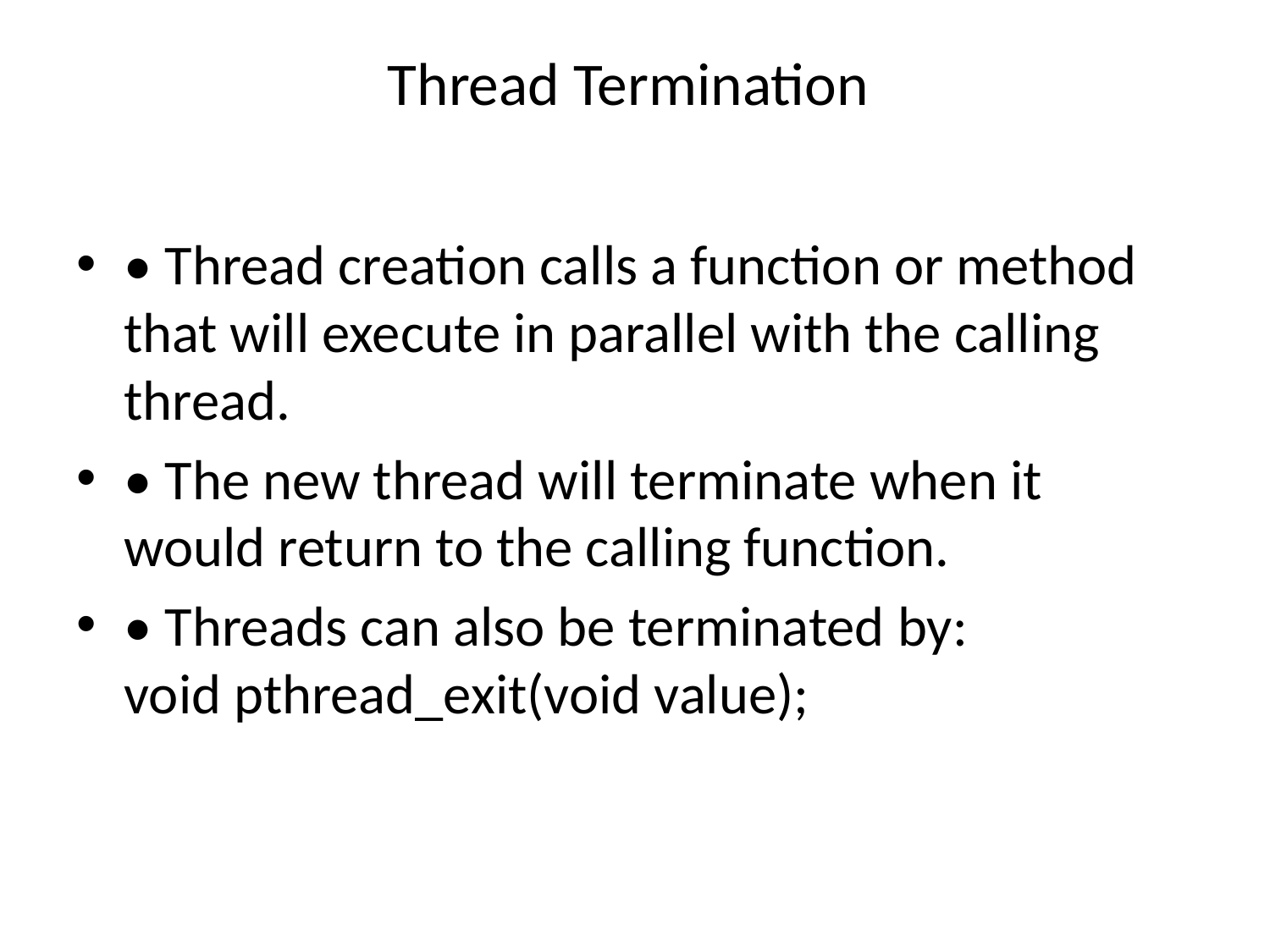

# Thread Termination
• Thread creation calls a function or method that will execute in parallel with the calling thread.
• The new thread will terminate when it would return to the calling function.
• Threads can also be terminated by:
void pthread_exit(void value);